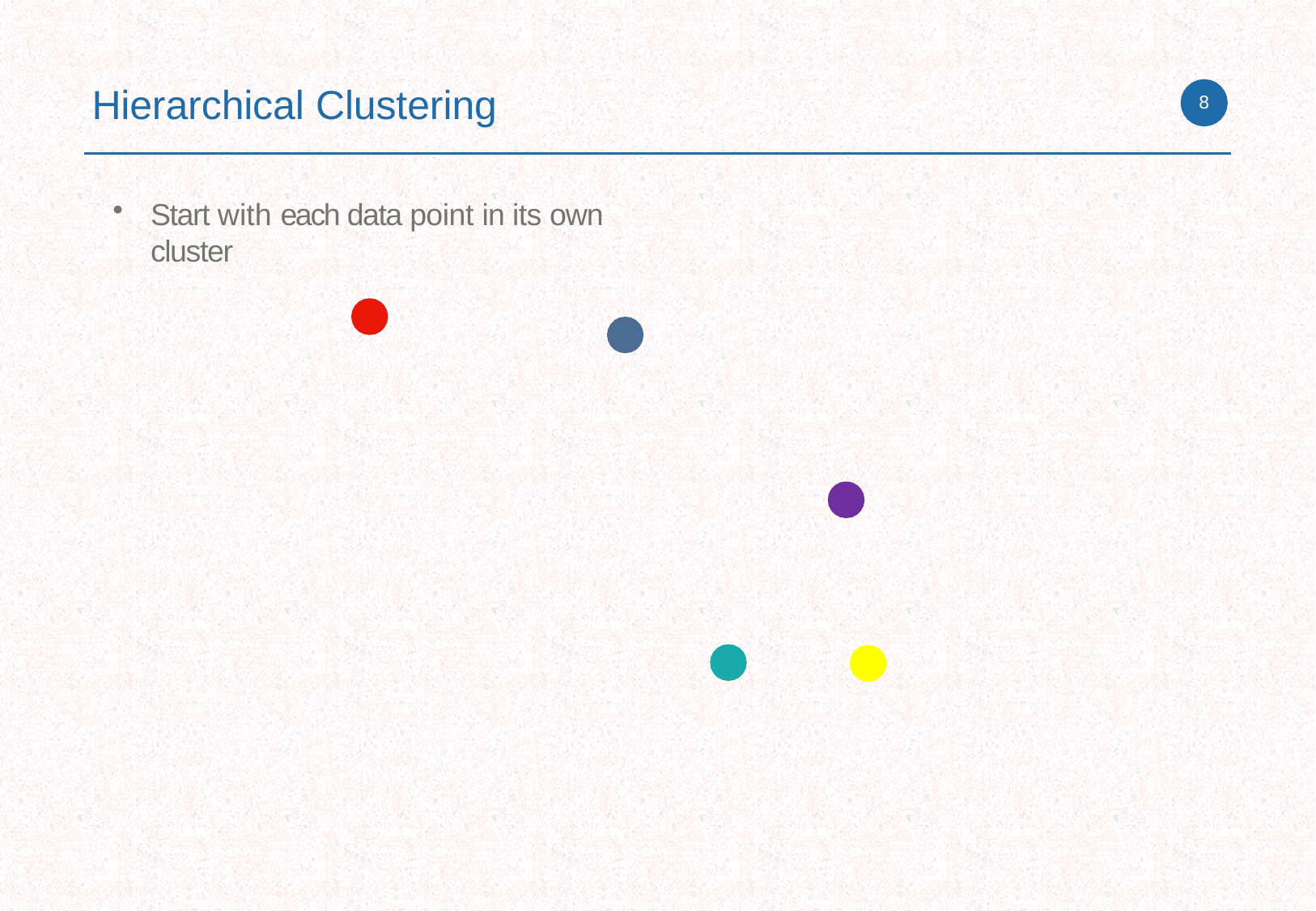

# Hierarchical Clustering
8
Start with each data point in its own cluster